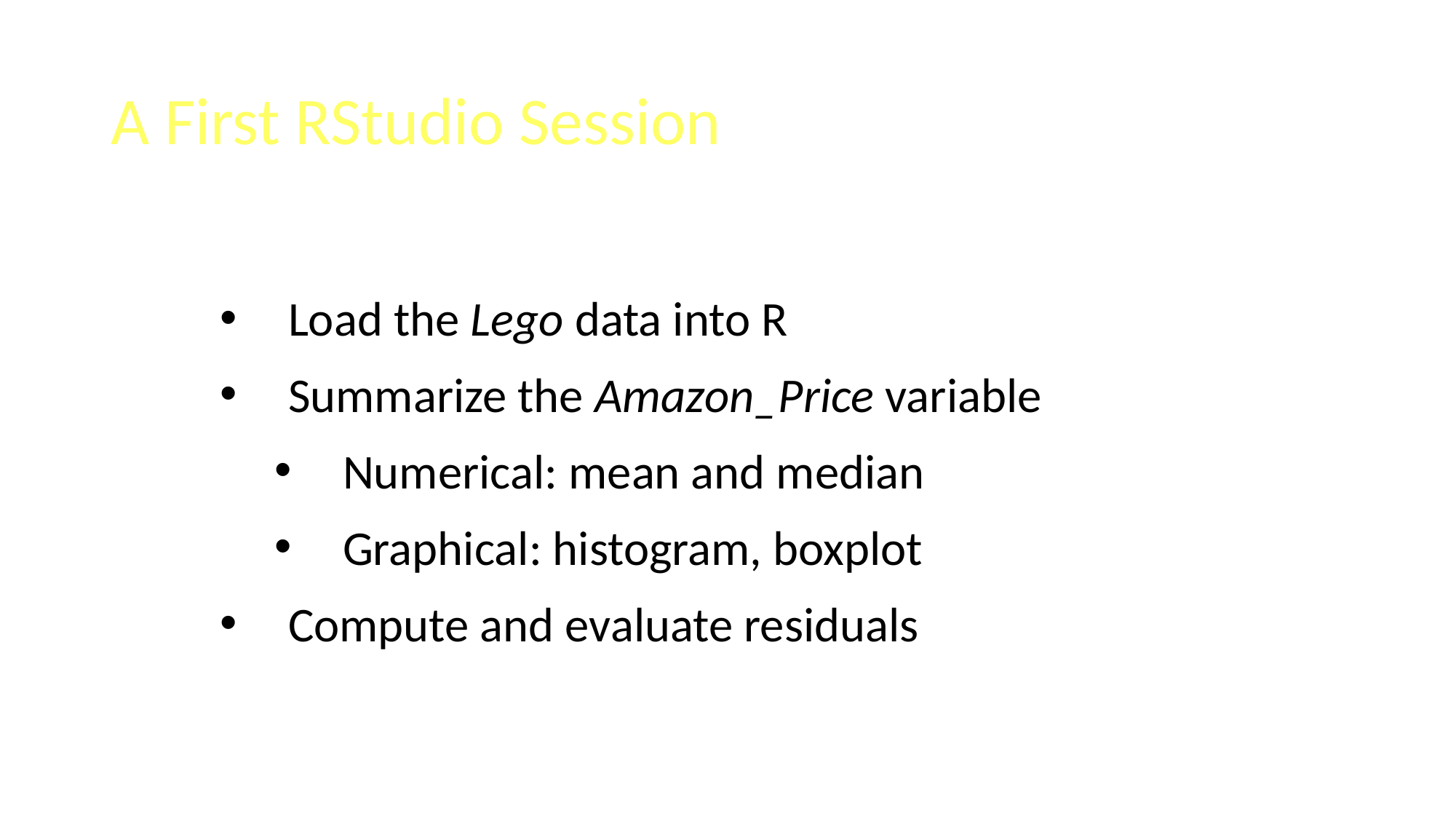

# A First RStudio Session
Load the Lego data into R
Summarize the Amazon_Price variable
Numerical: mean and median
Graphical: histogram, boxplot
Compute and evaluate residuals